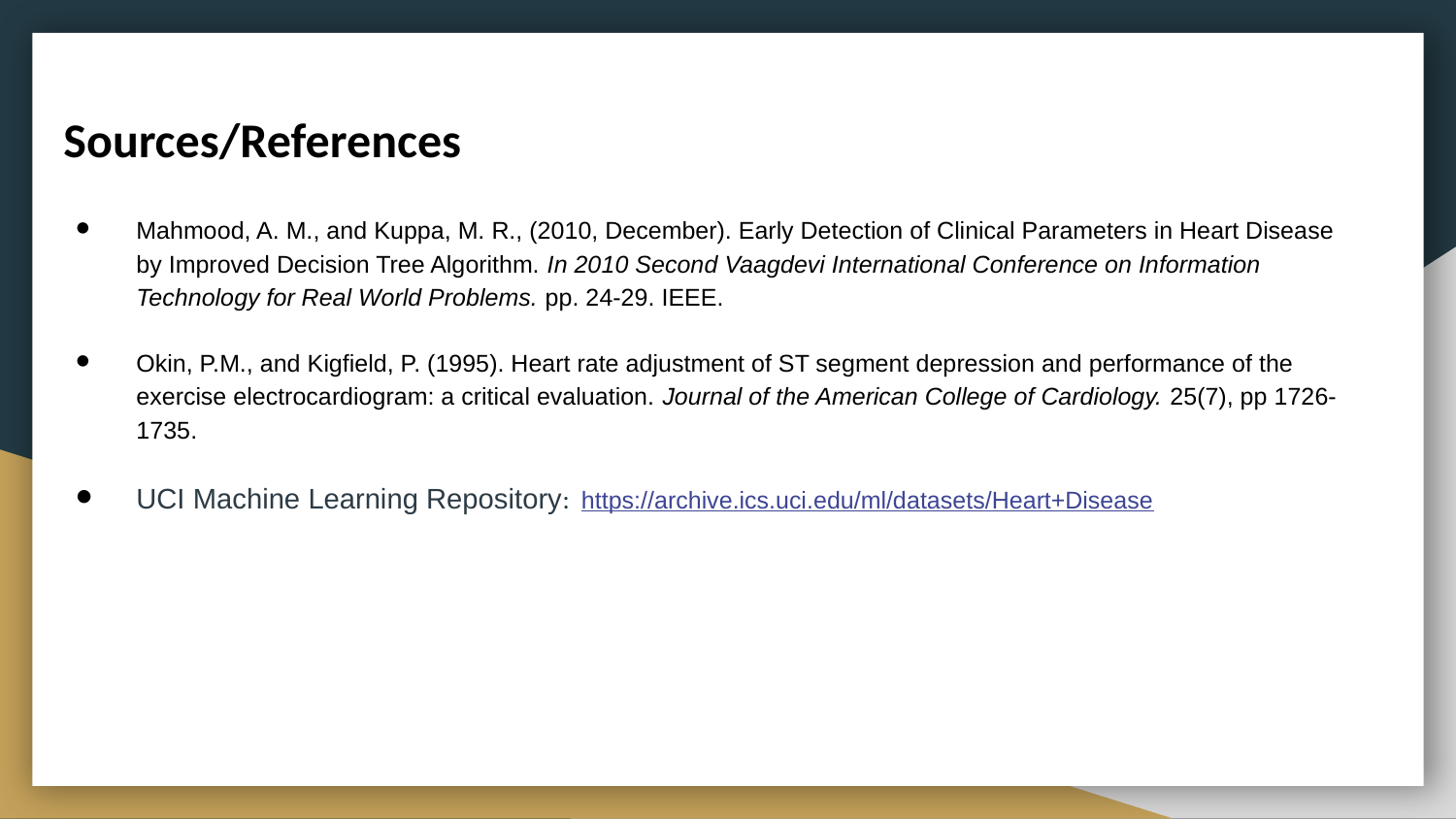

Sources/References

Mahmood, A. M., and Kuppa, M. R., (2010, December). Early Detection of Clinical Parameters in Heart Disease by Improved Decision Tree Algorithm. In 2010 Second Vaagdevi International Conference on Information Technology for Real World Problems. pp. 24-29. IEEE.
Okin, P.M., and Kigfield, P. (1995). Heart rate adjustment of ST segment depression and performance of the exercise electrocardiogram: a critical evaluation. Journal of the American College of Cardiology. 25(7), pp 1726-1735.
UCI Machine Learning Repository:  https://archive.ics.uci.edu/ml/datasets/Heart+Disease